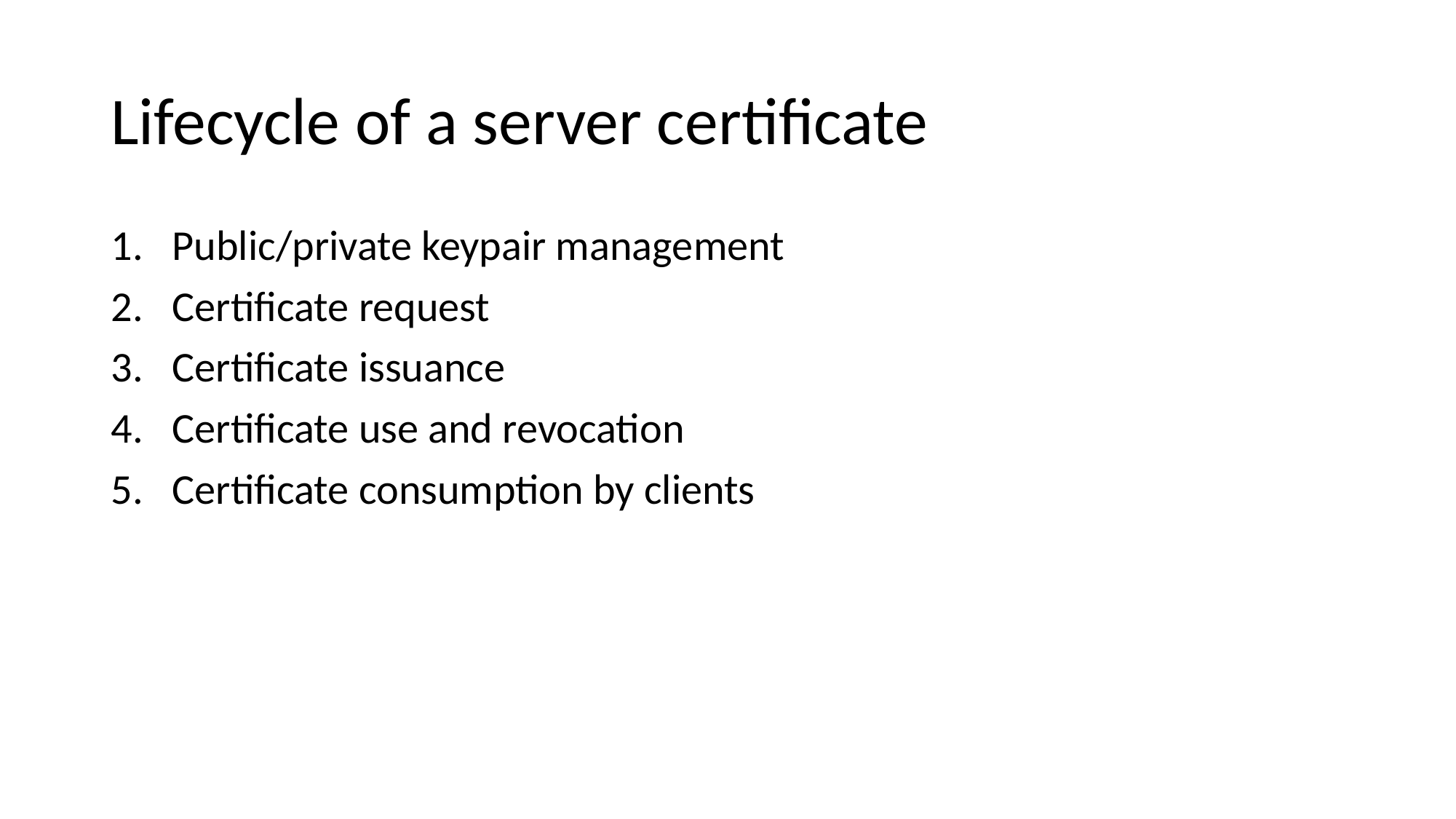

# Lifecycle of a server certificate
Public/private keypair management
Certificate request
Certificate issuance
Certificate use and revocation
Certificate consumption by clients